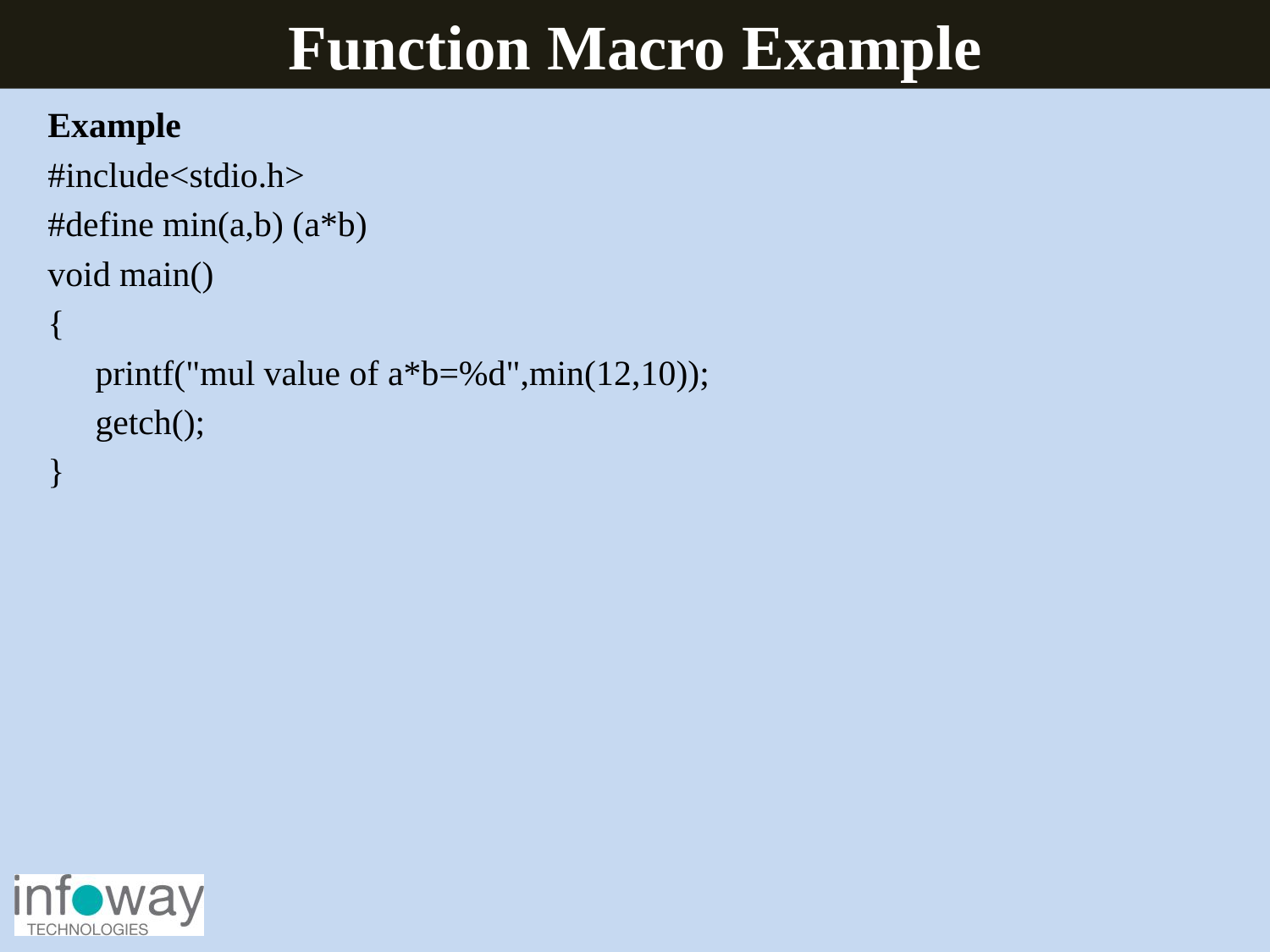

Function Macro Example
Example
#include<stdio.h>
#define min(a,b) (a*b)
void main()
{
	printf("mul value of a*b=%d",min(12,10));
	getch();
}